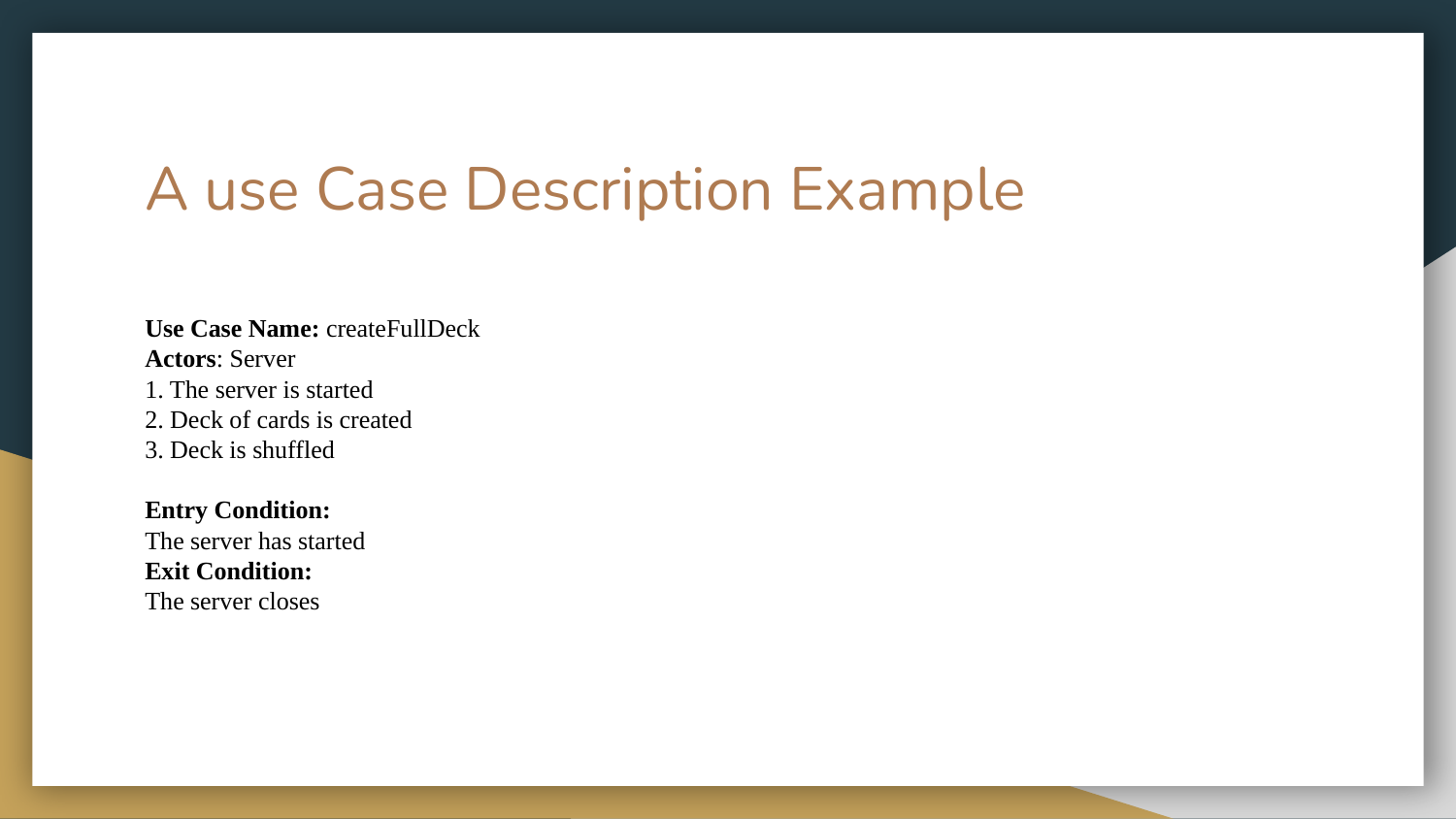

# A use Case Description Example

Use Case Name: createFullDeck
Actors: Server
1. The server is started
2. Deck of cards is created
3. Deck is shuffled

Entry Condition:
The server has started
Exit Condition:
The server closes